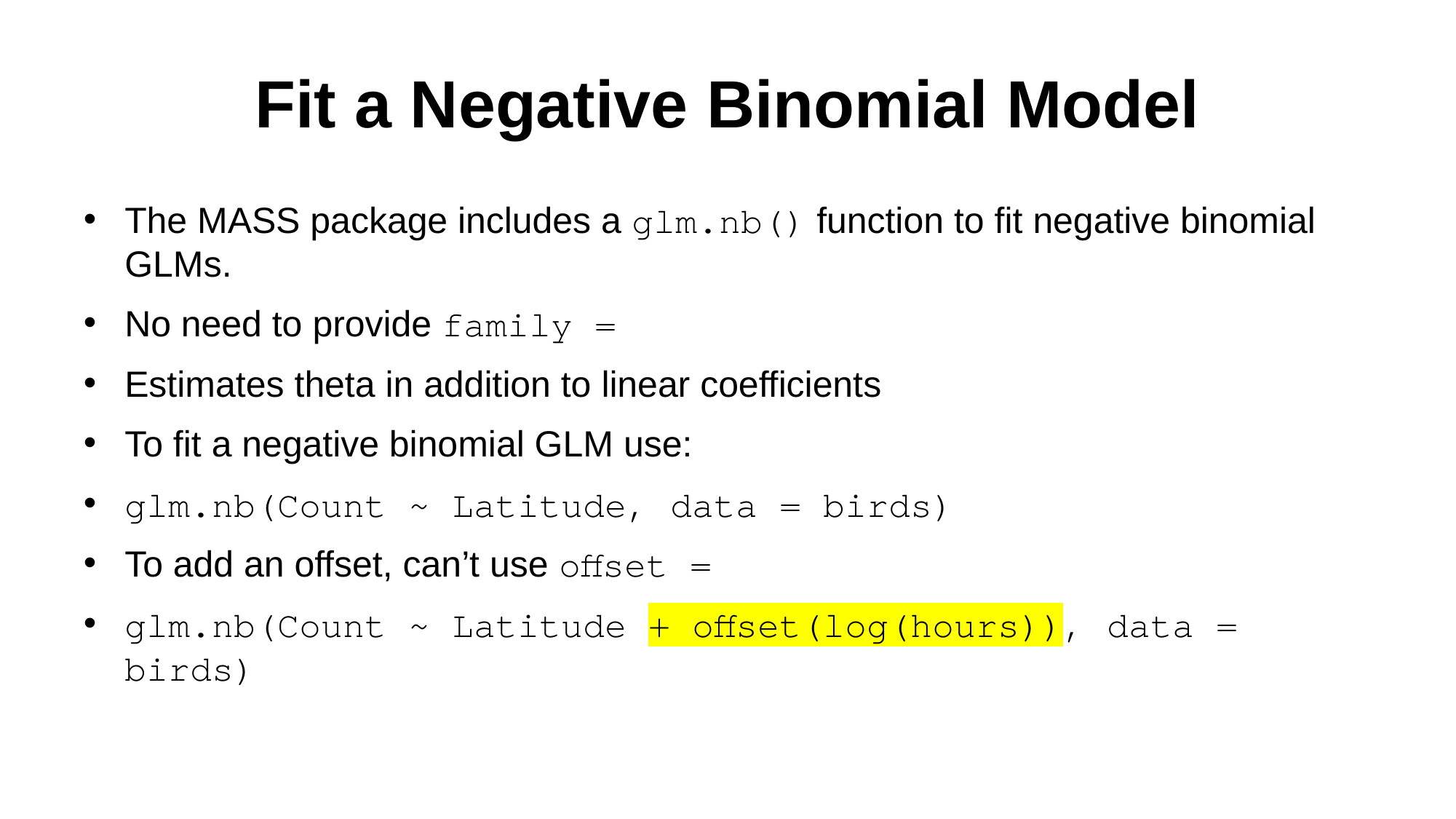

# Fit a Negative Binomial Model
The MASS package includes a glm.nb() function to fit negative binomial GLMs.
No need to provide family =
Estimates theta in addition to linear coefficients
To fit a negative binomial GLM use:
glm.nb(Count ~ Latitude, data = birds)
To add an offset, can’t use offset =
glm.nb(Count ~ Latitude + offset(log(hours)), data = birds)